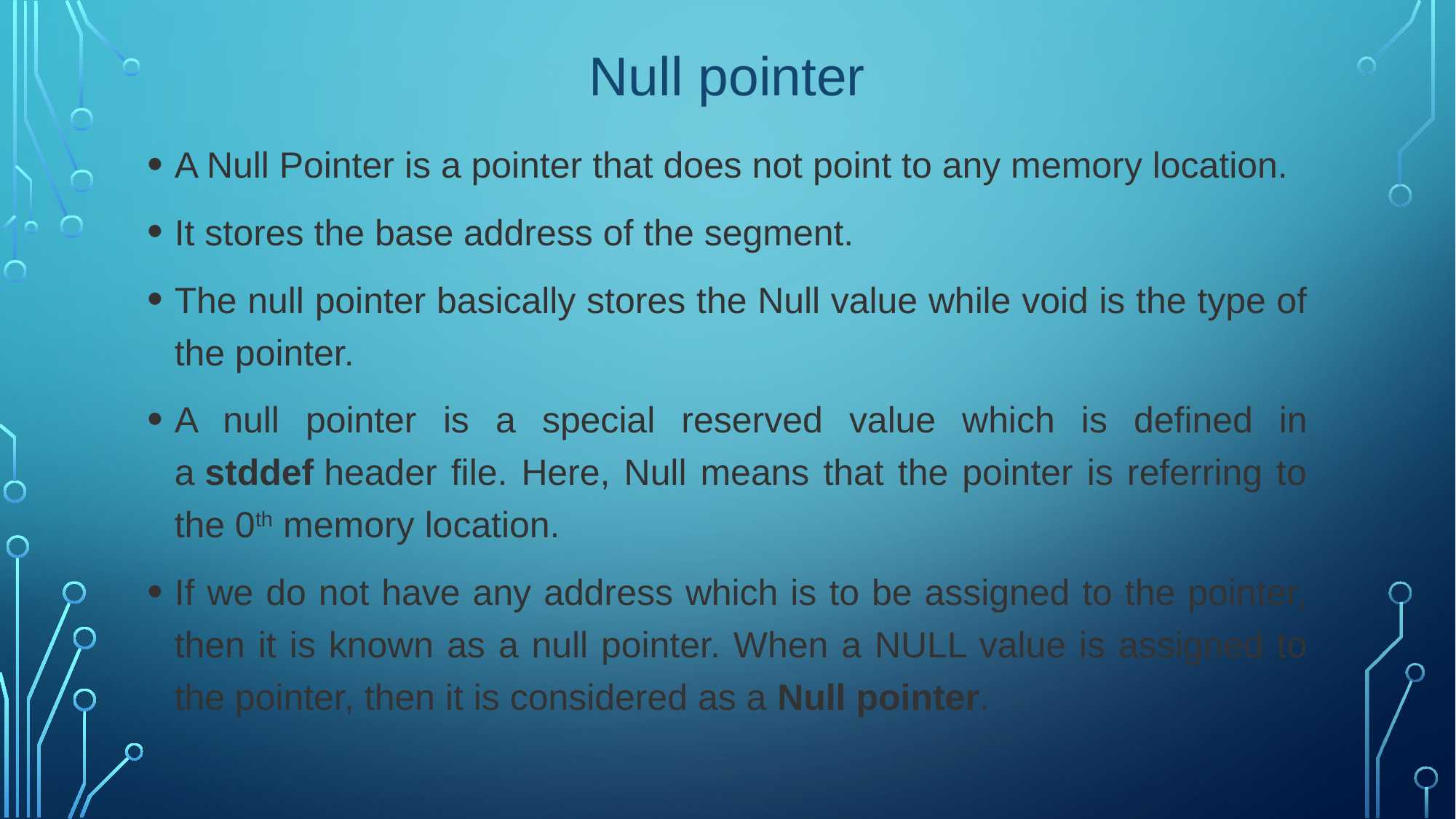

# Null pointer
A Null Pointer is a pointer that does not point to any memory location.
It stores the base address of the segment.
The null pointer basically stores the Null value while void is the type of the pointer.
A null pointer is a special reserved value which is defined in a stddef header file. Here, Null means that the pointer is referring to the 0th memory location.
If we do not have any address which is to be assigned to the pointer, then it is known as a null pointer. When a NULL value is assigned to the pointer, then it is considered as a Null pointer.